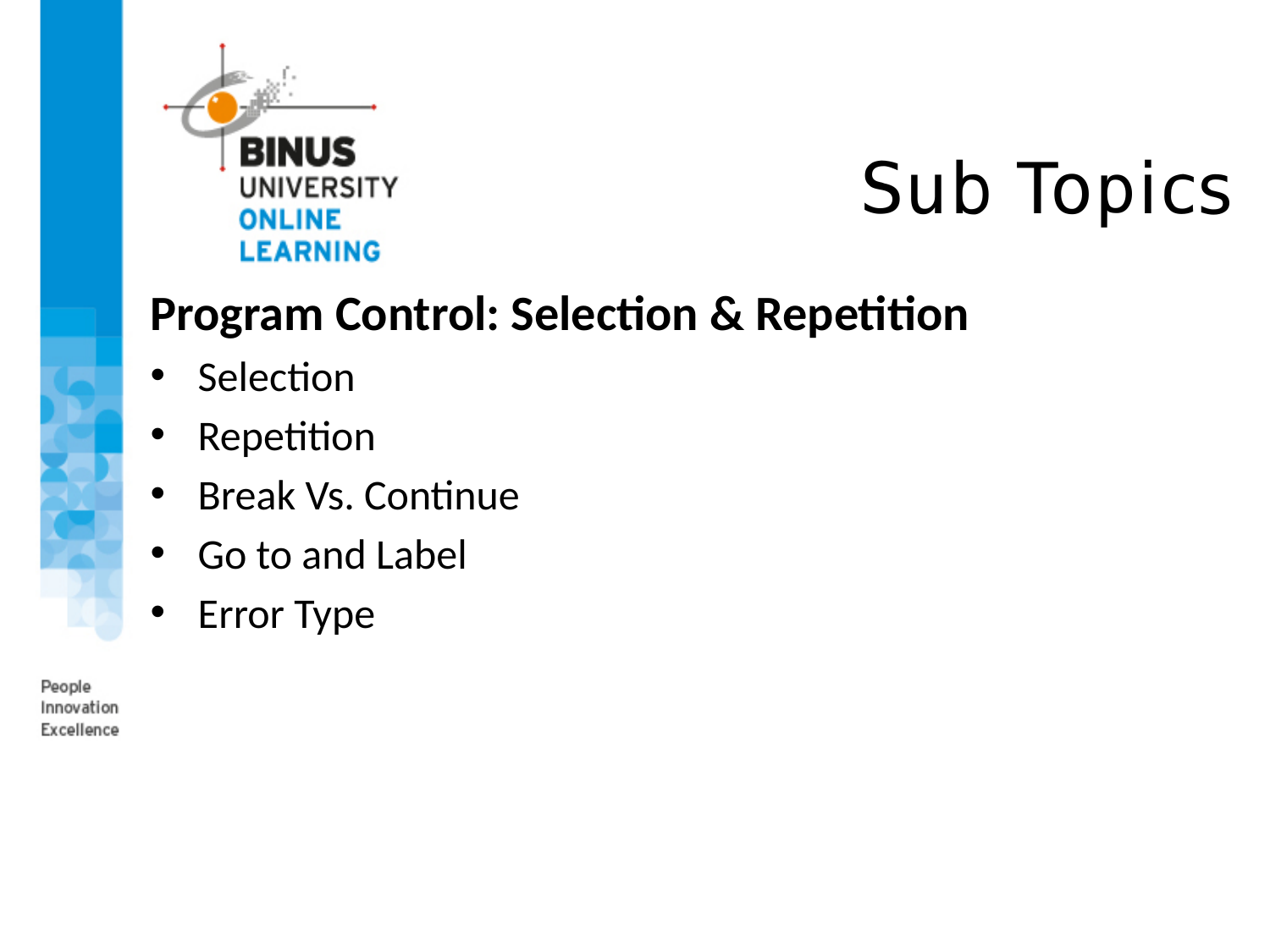

# Sub Topics
Program Control: Selection & Repetition
Selection
Repetition
Break Vs. Continue
Go to and Label
Error Type